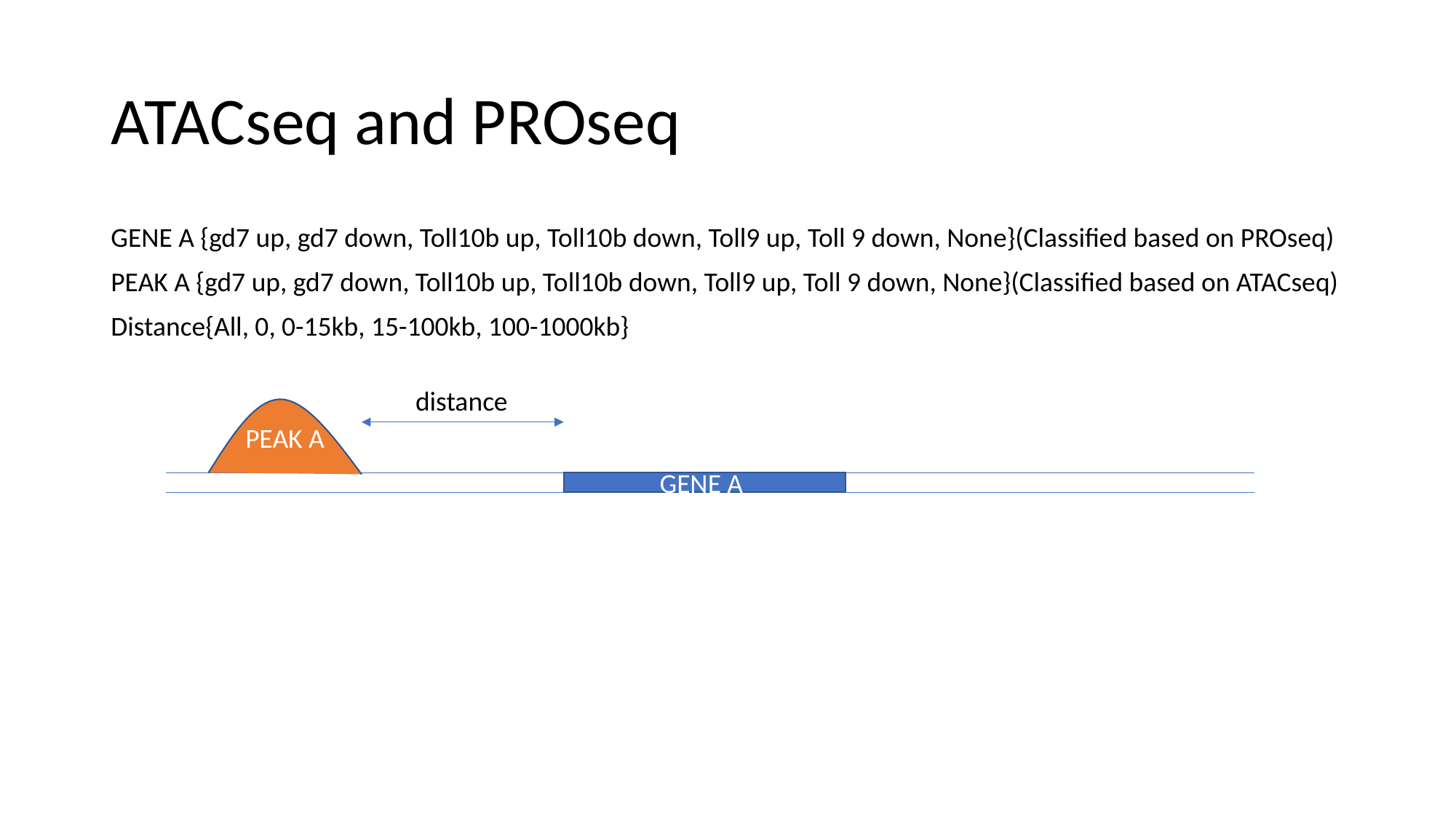

# ATACseq and PROseq
GENE A {gd7 up, gd7 down, Toll10b up, Toll10b down, Toll9 up, Toll 9 down, None}(Classified based on PROseq)
PEAK A {gd7 up, gd7 down, Toll10b up, Toll10b down, Toll9 up, Toll 9 down, None}(Classified based on ATACseq)
Distance{All, 0, 0-15kb, 15-100kb, 100-1000kb}
distance
PEAK A
GENE A